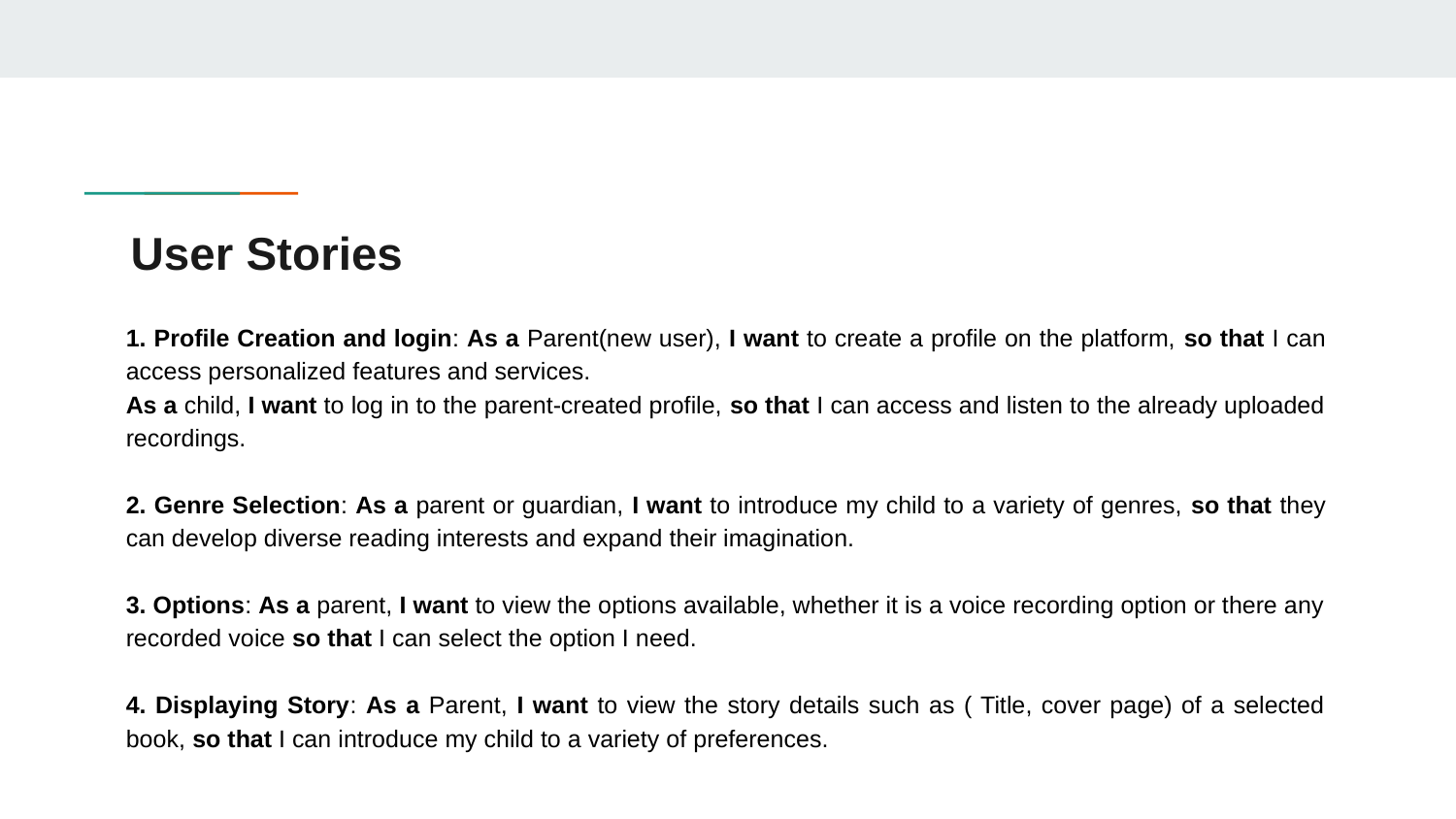

# User Stories
1. Profile Creation and login: As a Parent(new user), I want to create a profile on the platform, so that I can access personalized features and services.
As a child, I want to log in to the parent-created profile, so that I can access and listen to the already uploaded recordings.

2. Genre Selection: As a parent or guardian, I want to introduce my child to a variety of genres, so that they can develop diverse reading interests and expand their imagination.

3. Options: As a parent, I want to view the options available, whether it is a voice recording option or there any recorded voice so that I can select the option I need.

4. Displaying Story: As a Parent, I want to view the story details such as ( Title, cover page) of a selected book, so that I can introduce my child to a variety of preferences.